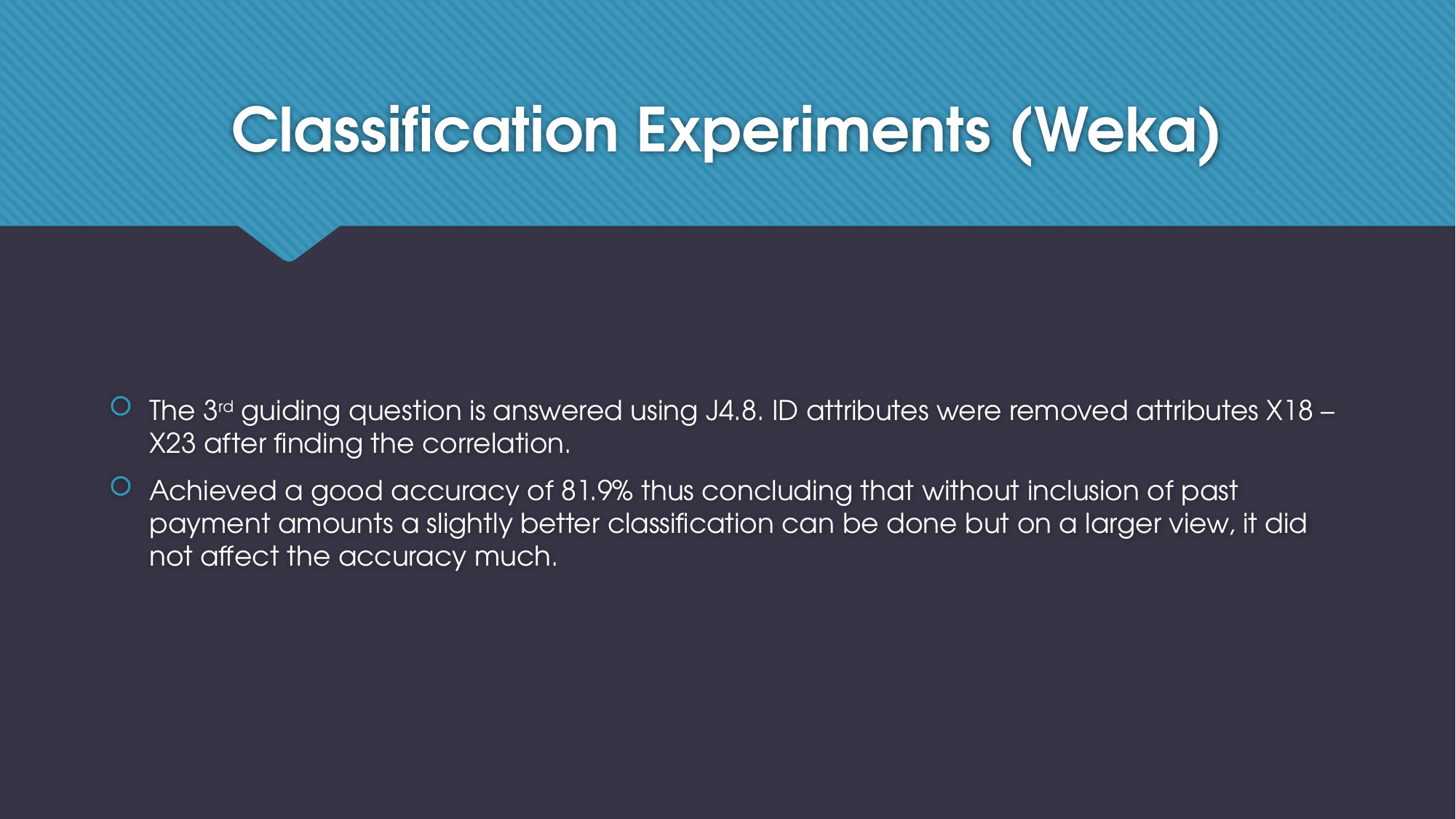

# Classification Experiments (Weka)
The 3rd guiding question is answered using J4.8. ID attributes were removed attributes X18 – X23 after finding the correlation.
Achieved a good accuracy of 81.9% thus concluding that without inclusion of past payment amounts a slightly better classification can be done but on a larger view, it did not affect the accuracy much.